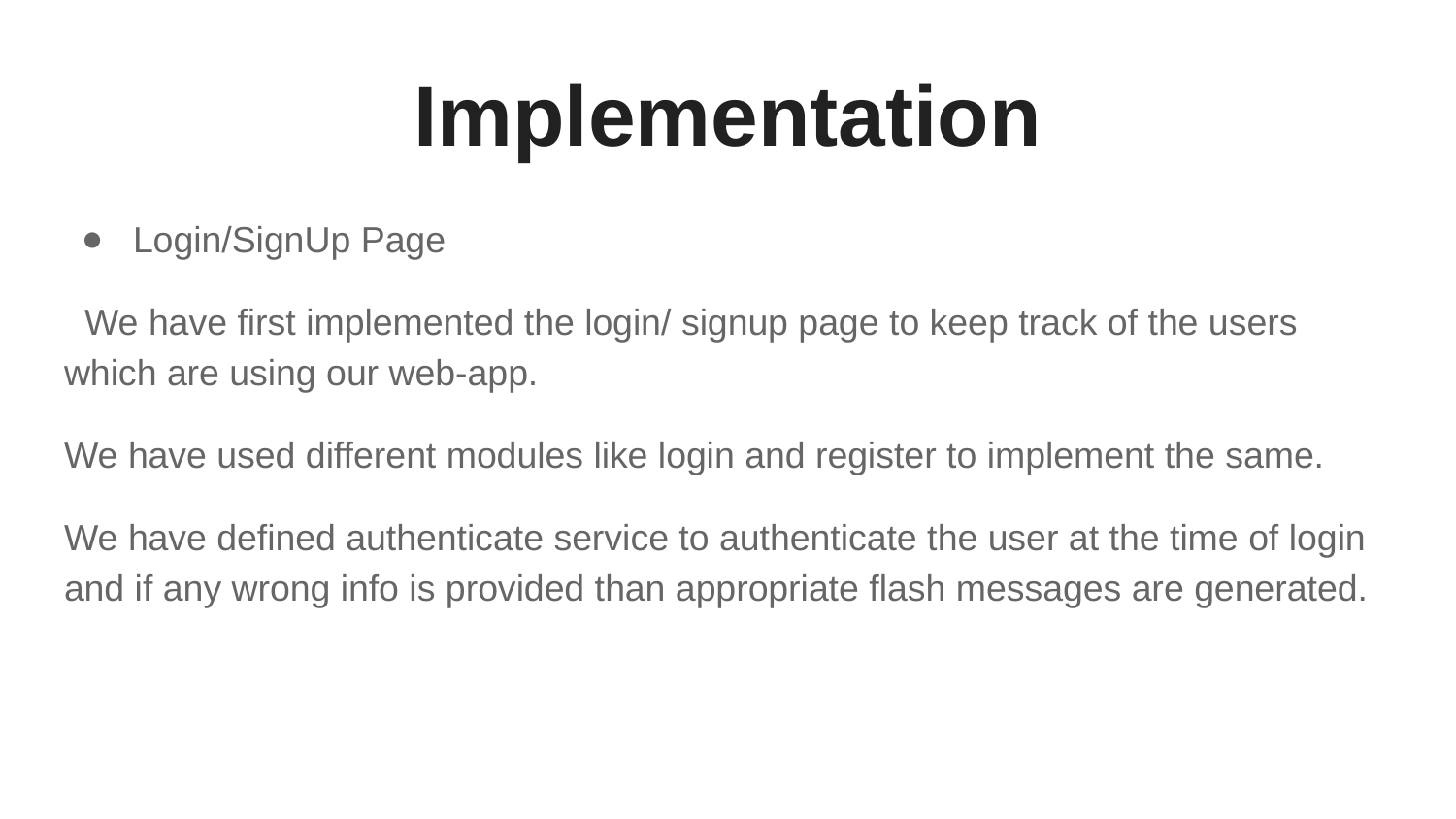

# Implementation
Login/SignUp Page
  We have first implemented the login/ signup page to keep track of the users which are using our web-app.
We have used different modules like login and register to implement the same.
We have defined authenticate service to authenticate the user at the time of login and if any wrong info is provided than appropriate flash messages are generated.